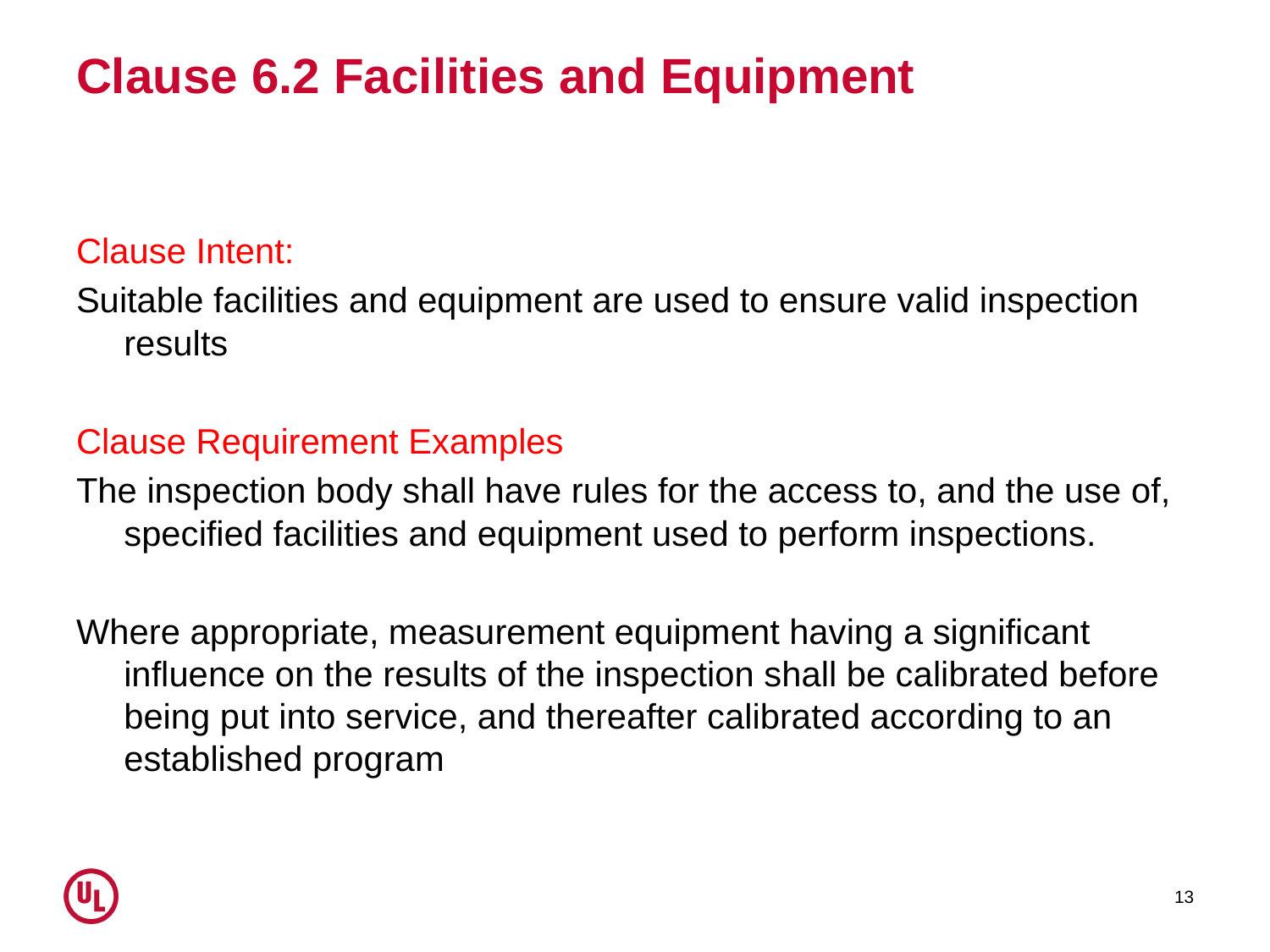

# Clause 6.2 Facilities and Equipment
Clause Intent:
Suitable facilities and equipment are used to ensure valid inspection results

Clause Requirement Examples
The inspection body shall have rules for the access to, and the use of, specified facilities and equipment used to perform inspections.

Where appropriate, measurement equipment having a significant influence on the results of the inspection shall be calibrated before being put into service, and thereafter calibrated according to an established program

13